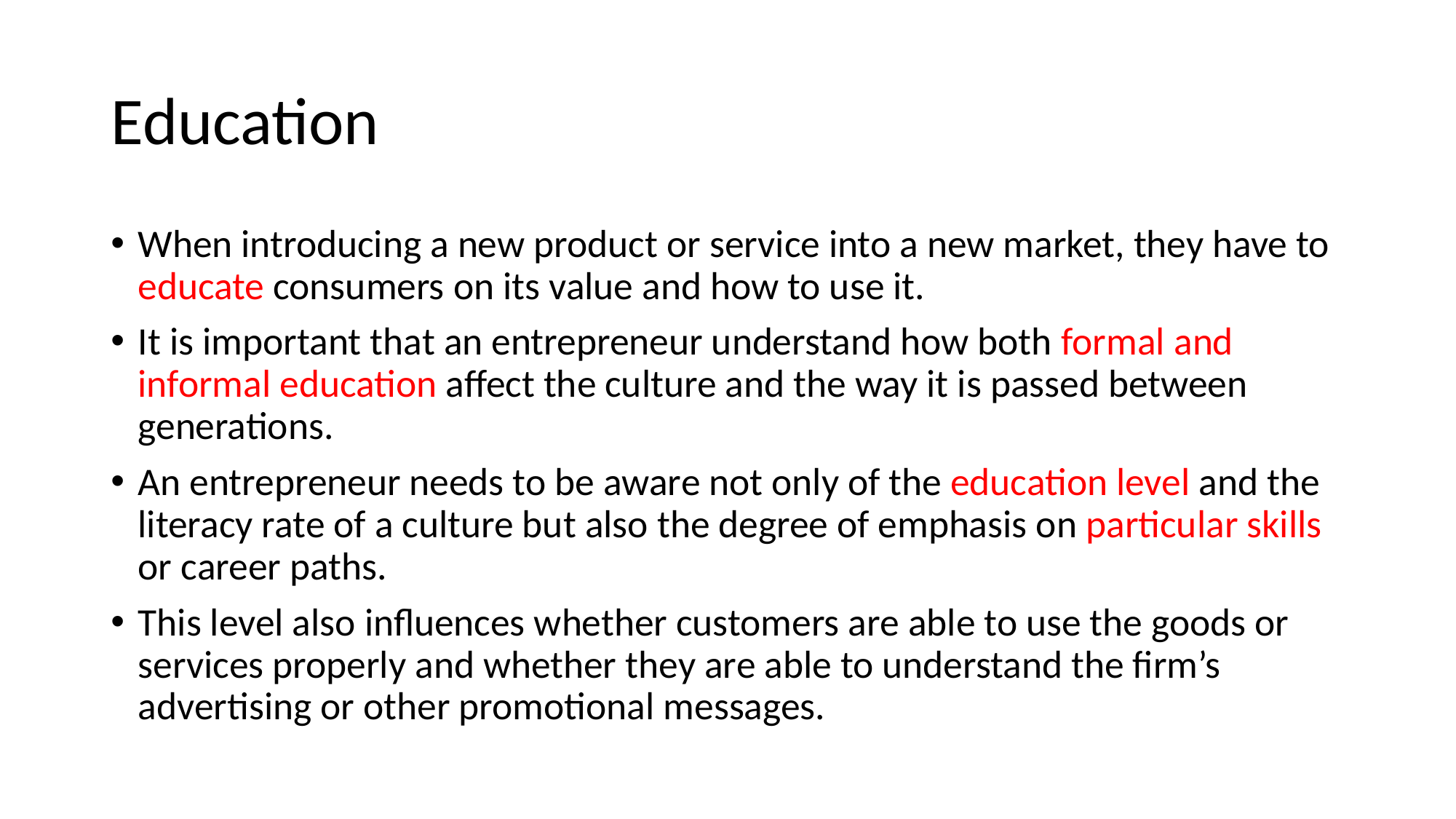

# Education
When introducing a new product or service into a new market, they have to educate consumers on its value and how to use it.
It is important that an entrepreneur understand how both formal and informal education affect the culture and the way it is passed between generations.
An entrepreneur needs to be aware not only of the education level and the literacy rate of a culture but also the degree of emphasis on particular skills or career paths.
This level also influences whether customers are able to use the goods or services properly and whether they are able to understand the firm’s advertising or other promotional messages.